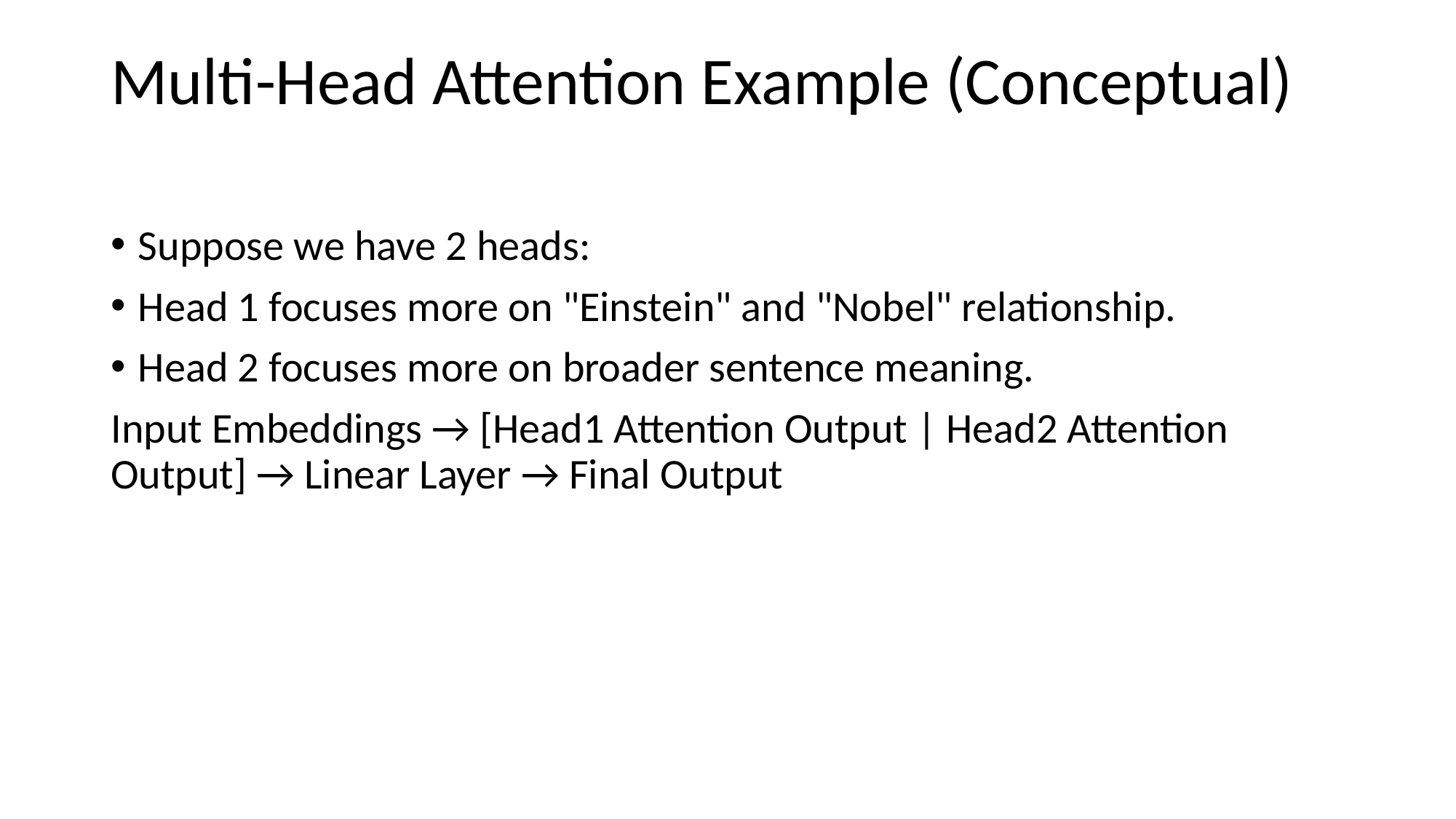

# Multi-Head Attention Example (Conceptual)
Suppose we have 2 heads:
Head 1 focuses more on "Einstein" and "Nobel" relationship.
Head 2 focuses more on broader sentence meaning.
Input Embeddings → [Head1 Attention Output | Head2 Attention Output] → Linear Layer → Final Output